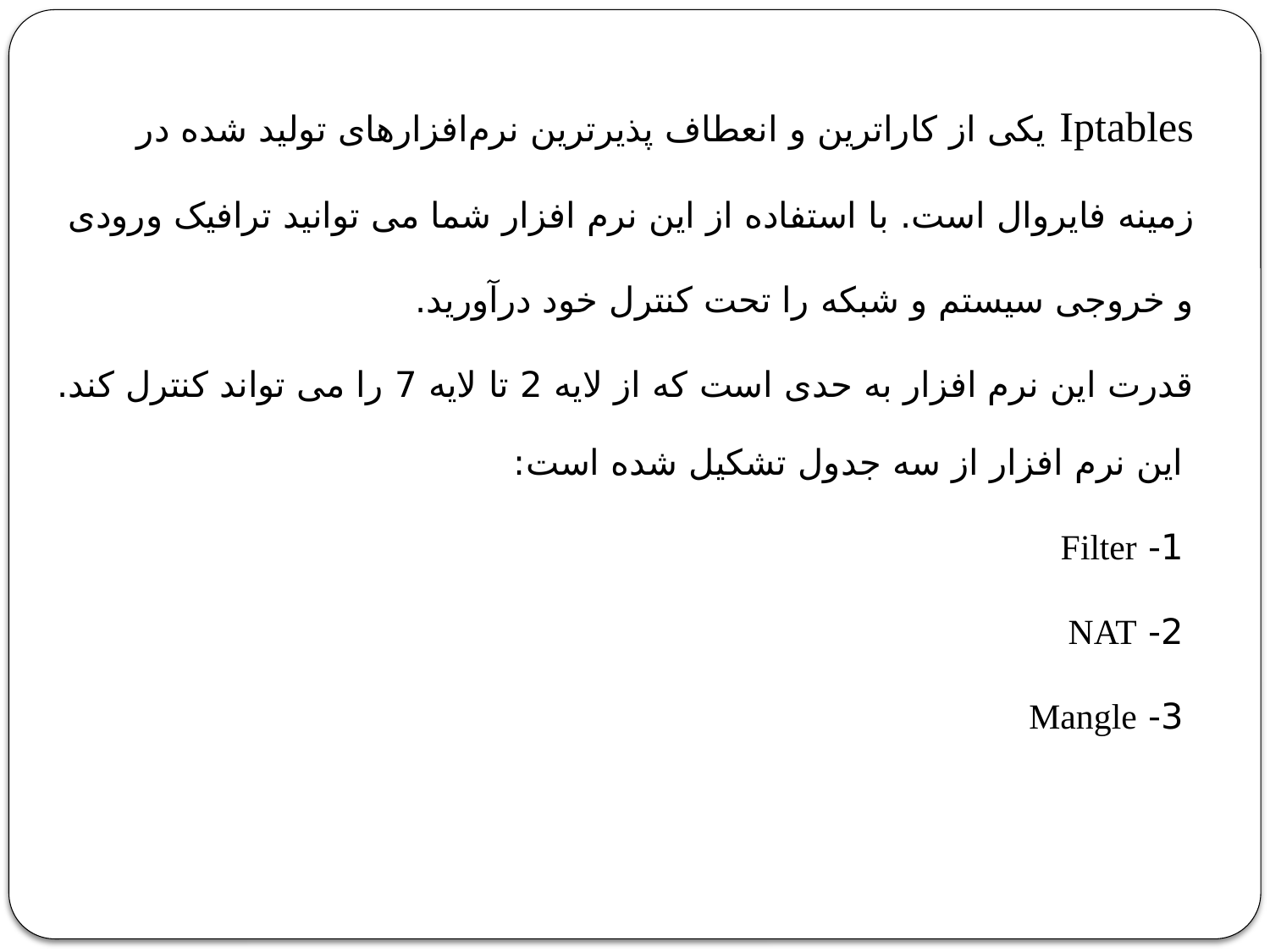

Iptables یکی از کاراترین و انعطاف پذیرترین نرم‌افزارهای تولید شده در زمینه فایروال است. با استفاده از این نرم افزار شما می توانید ترافیک ورودی و خروجی سیستم و شبکه را تحت کنترل خود درآورید.
قدرت این نرم افزار به حدی است که از لایه 2 تا لایه 7 را می تواند کنترل کند.

این نرم افزار از سه جدول تشکیل شده است:
1-‌ Filter
2-‌ NAT
3-‌ Mangle